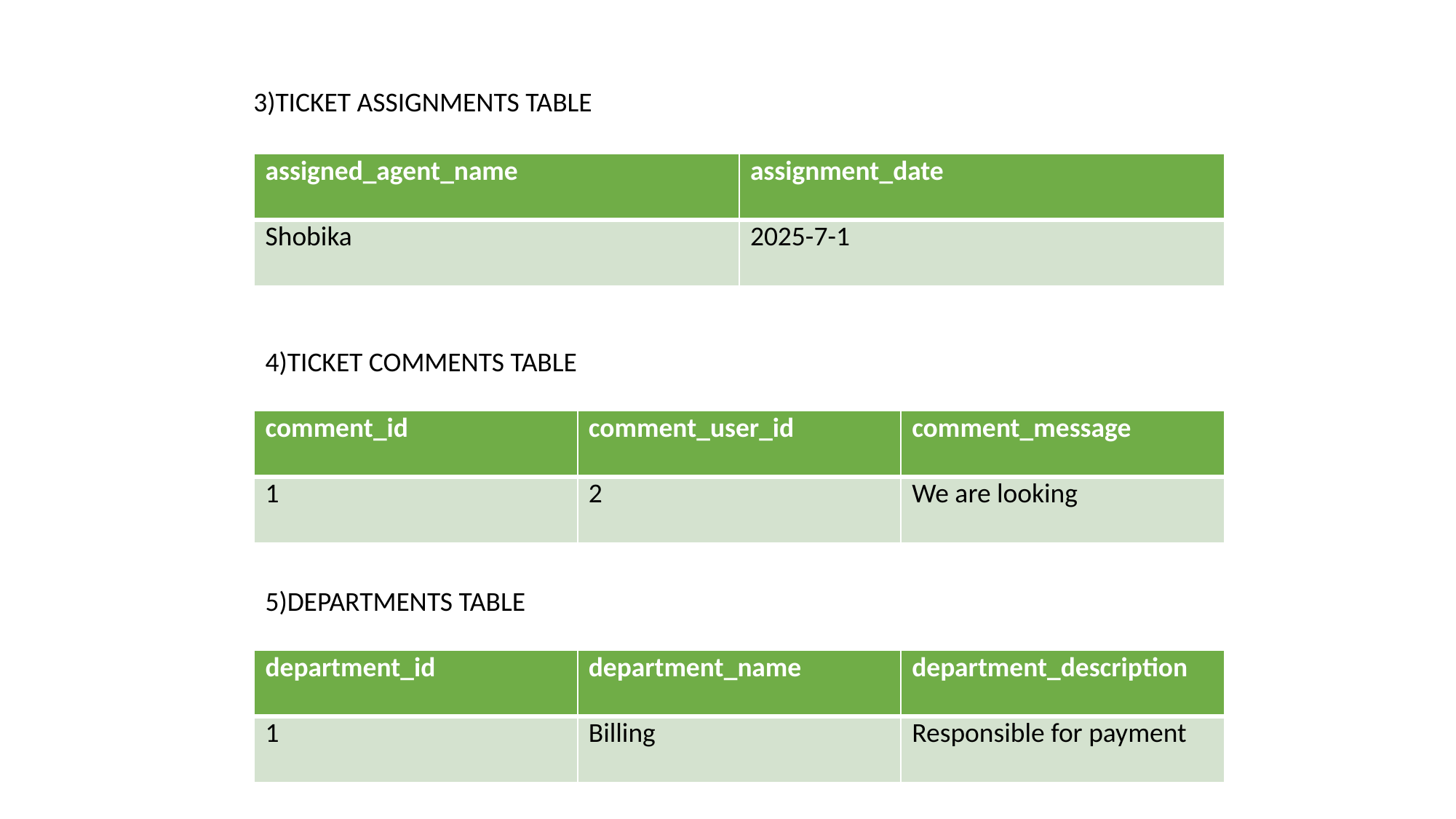

| 3)TICKET ASSIGNMENTS TABLE |
| --- |
| assigned\_agent\_name | assignment\_date |
| --- | --- |
| Shobika | 2025-7-1 |
| 4)TICKET COMMENTS TABLE |
| --- |
| comment\_id | comment\_user\_id | comment\_message |
| --- | --- | --- |
| 1 | 2 | We are looking |
| 5)DEPARTMENTS TABLE |
| --- |
| department\_id | department\_name | department\_description |
| --- | --- | --- |
| 1 | Billing | Responsible for payment |